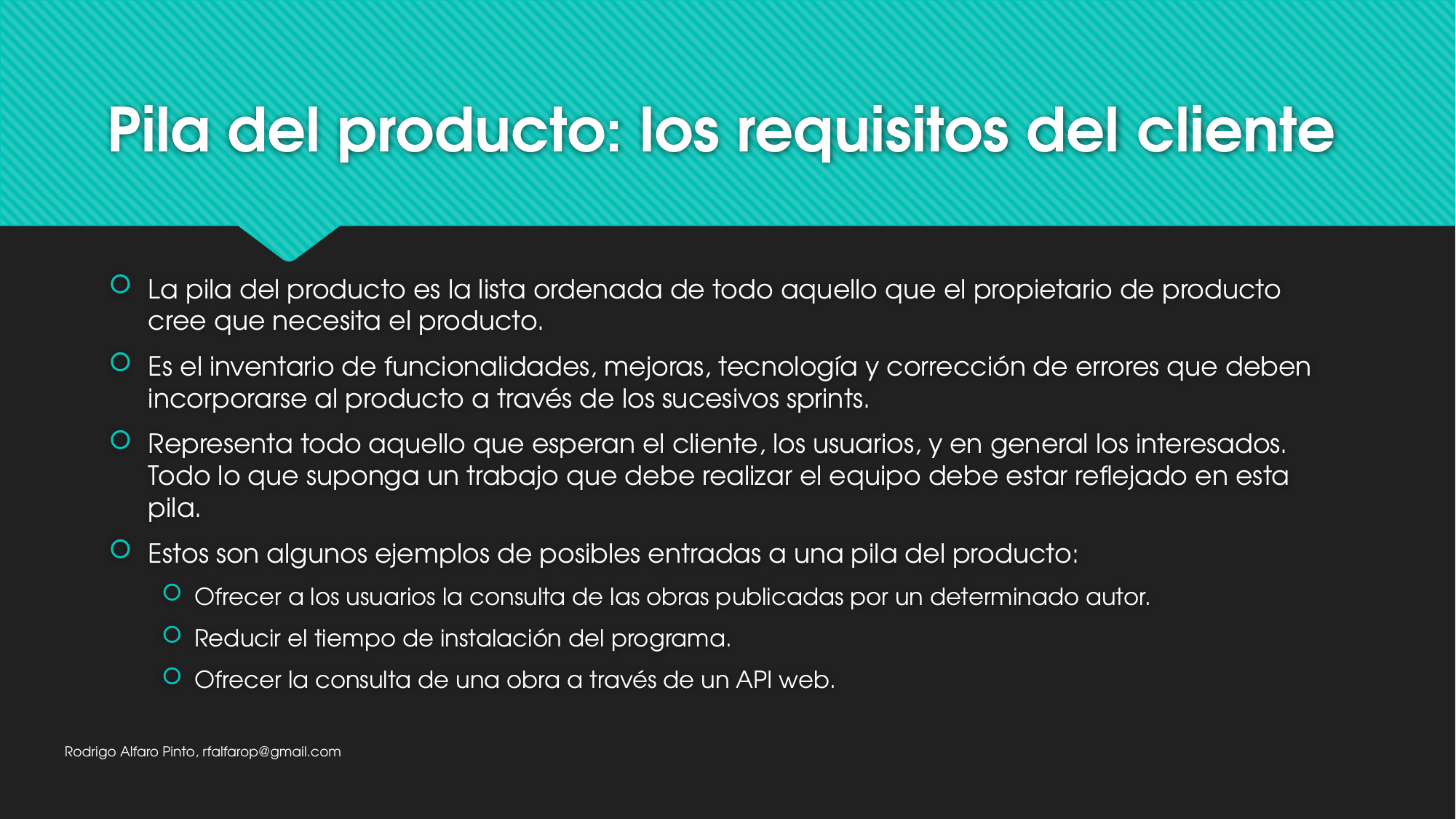

# Pila del producto: los requisitos del cliente
La pila del producto es la lista ordenada de todo aquello que el propietario de producto cree que necesita el producto.
Es el inventario de funcionalidades, mejoras, tecnología y corrección de errores que deben incorporarse al producto a través de los sucesivos sprints.
Representa todo aquello que esperan el cliente, los usuarios, y en general los interesados. Todo lo que suponga un trabajo que debe realizar el equipo debe estar reflejado en esta pila.
Estos son algunos ejemplos de posibles entradas a una pila del producto:
Ofrecer a los usuarios la consulta de las obras publicadas por un determinado autor.
Reducir el tiempo de instalación del programa.
Ofrecer la consulta de una obra a través de un API web.
Rodrigo Alfaro Pinto, rfalfarop@gmail.com